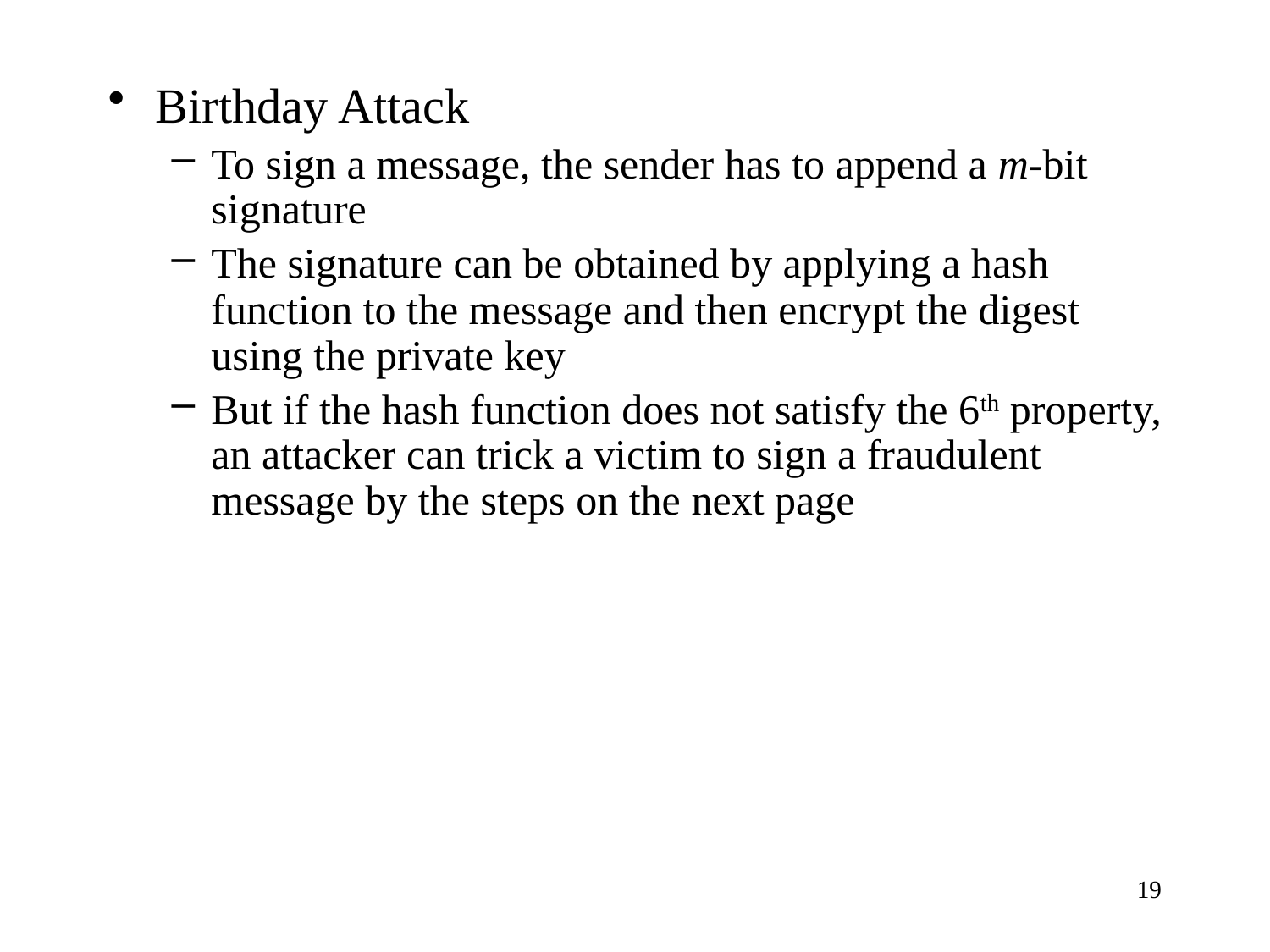

Birthday Attack
To sign a message, the sender has to append a m-bit signature
The signature can be obtained by applying a hash function to the message and then encrypt the digest using the private key
But if the hash function does not satisfy the 6th property, an attacker can trick a victim to sign a fraudulent message by the steps on the next page
19